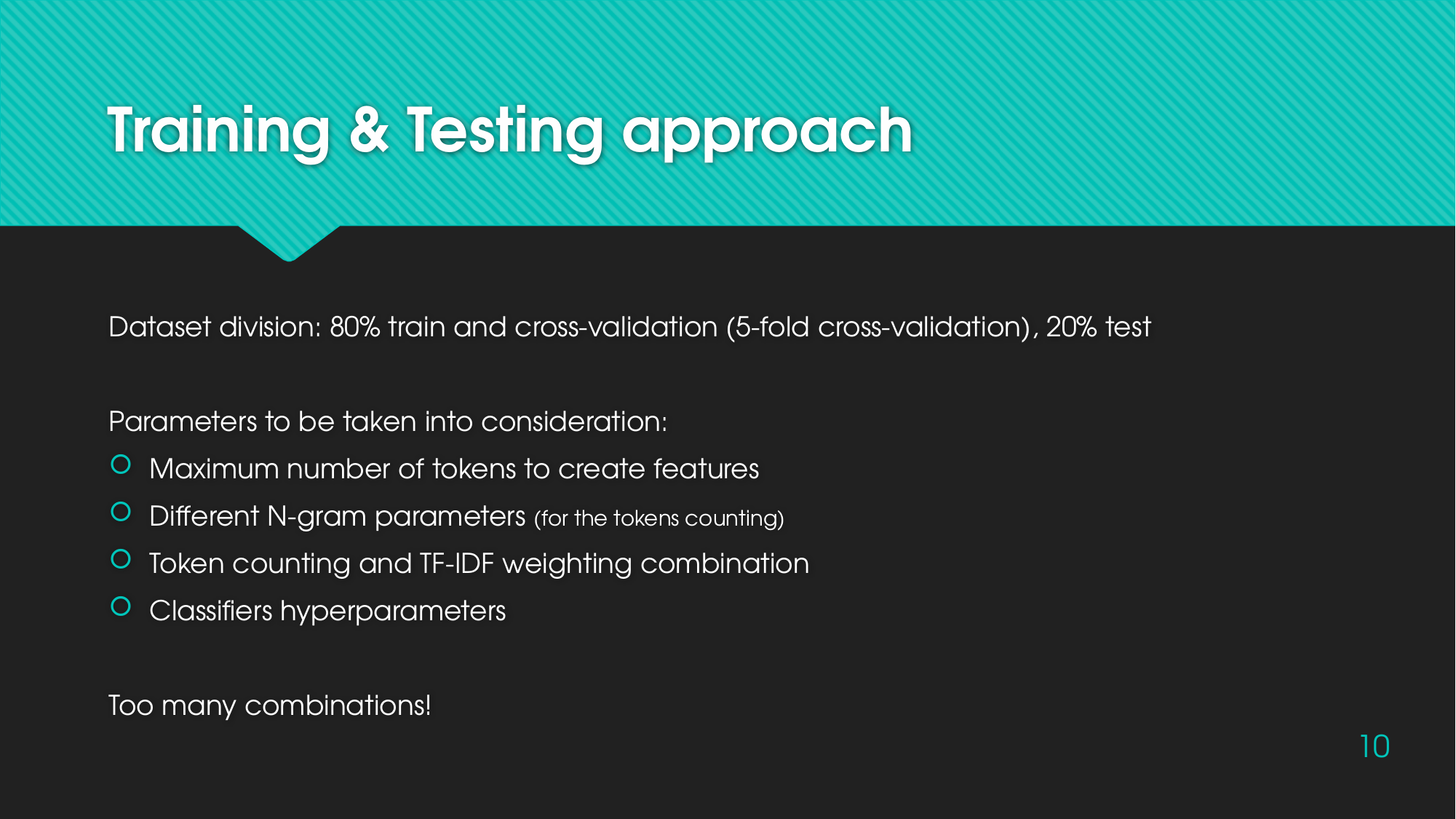

# Training & Testing approach
Dataset division: 80% train and cross-validation (5-fold cross-validation), 20% test

Parameters to be taken into consideration:
Maximum number of tokens to create features
Different N-gram parameters (for the tokens counting)
Token counting and TF-IDF weighting combination
Classifiers hyperparameters

Too many combinations!
10